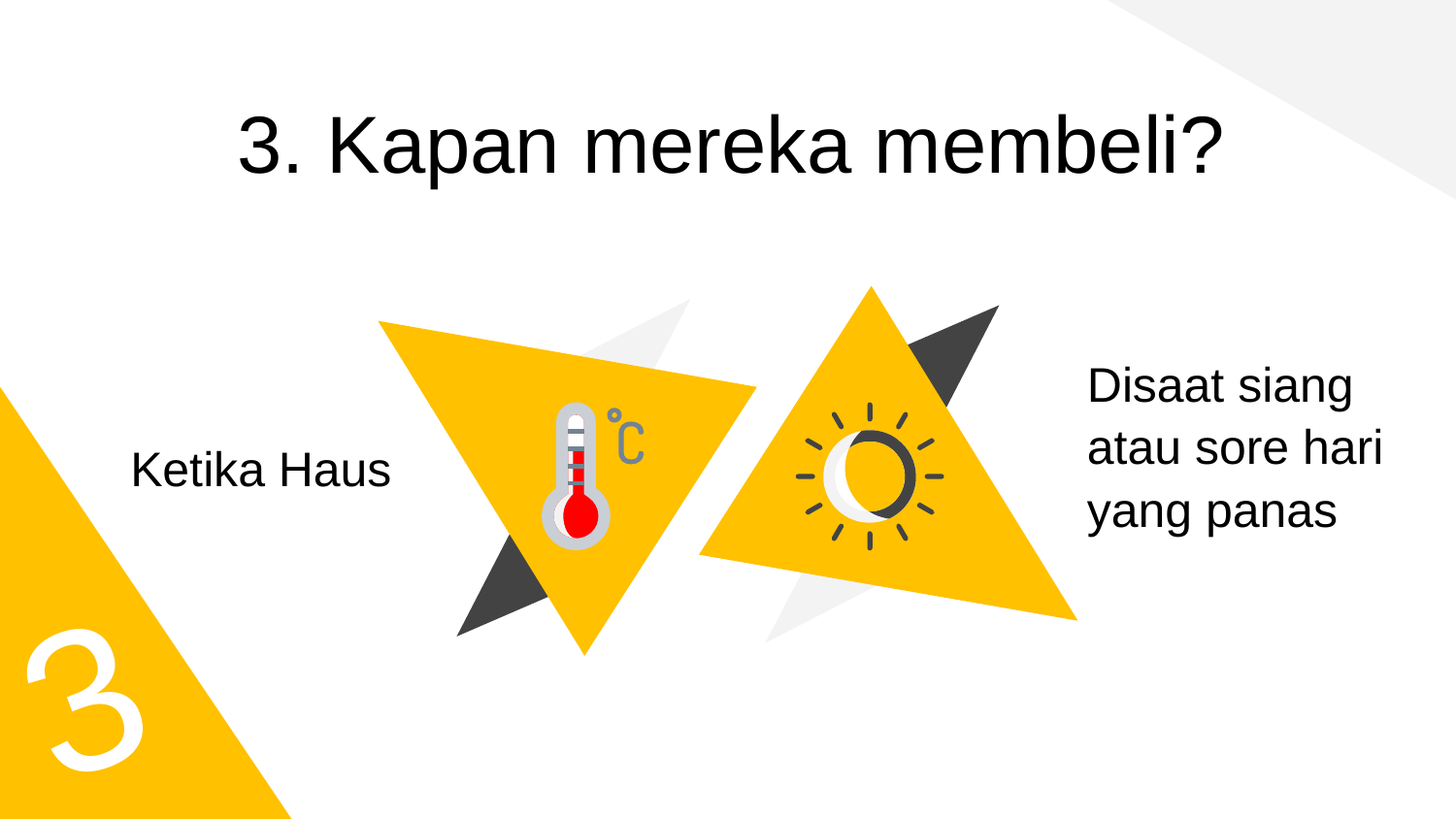

3. Kapan mereka membeli?
Ketika Haus

Disaat siang atau sore hari yang panas

3